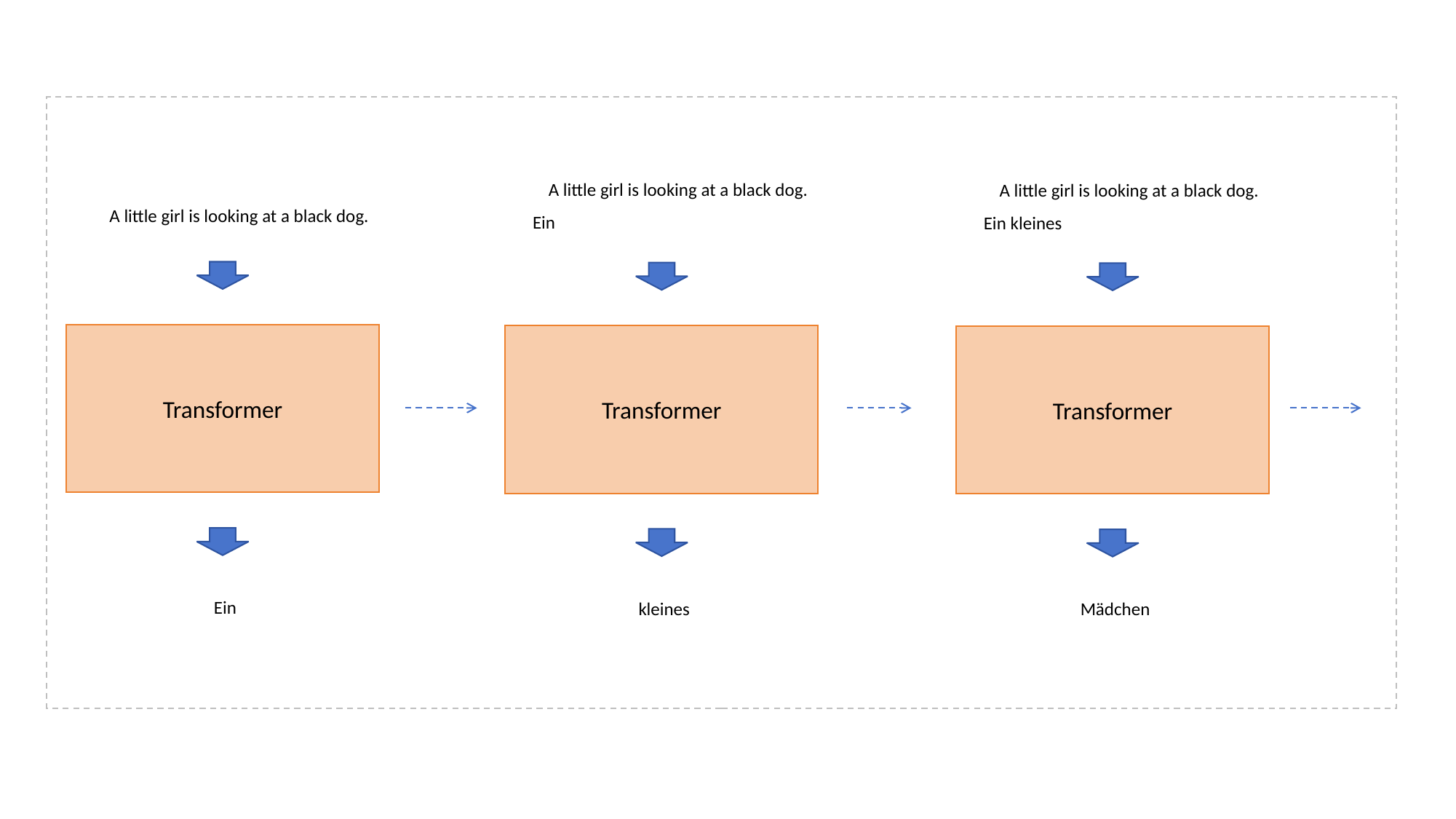

A little girl is looking at a black dog.
A little girl is looking at a black dog.
A little girl is looking at a black dog.
Ein
Ein kleines

Transformer
Transformer
Transformer

Ein
kleines
Mädchen